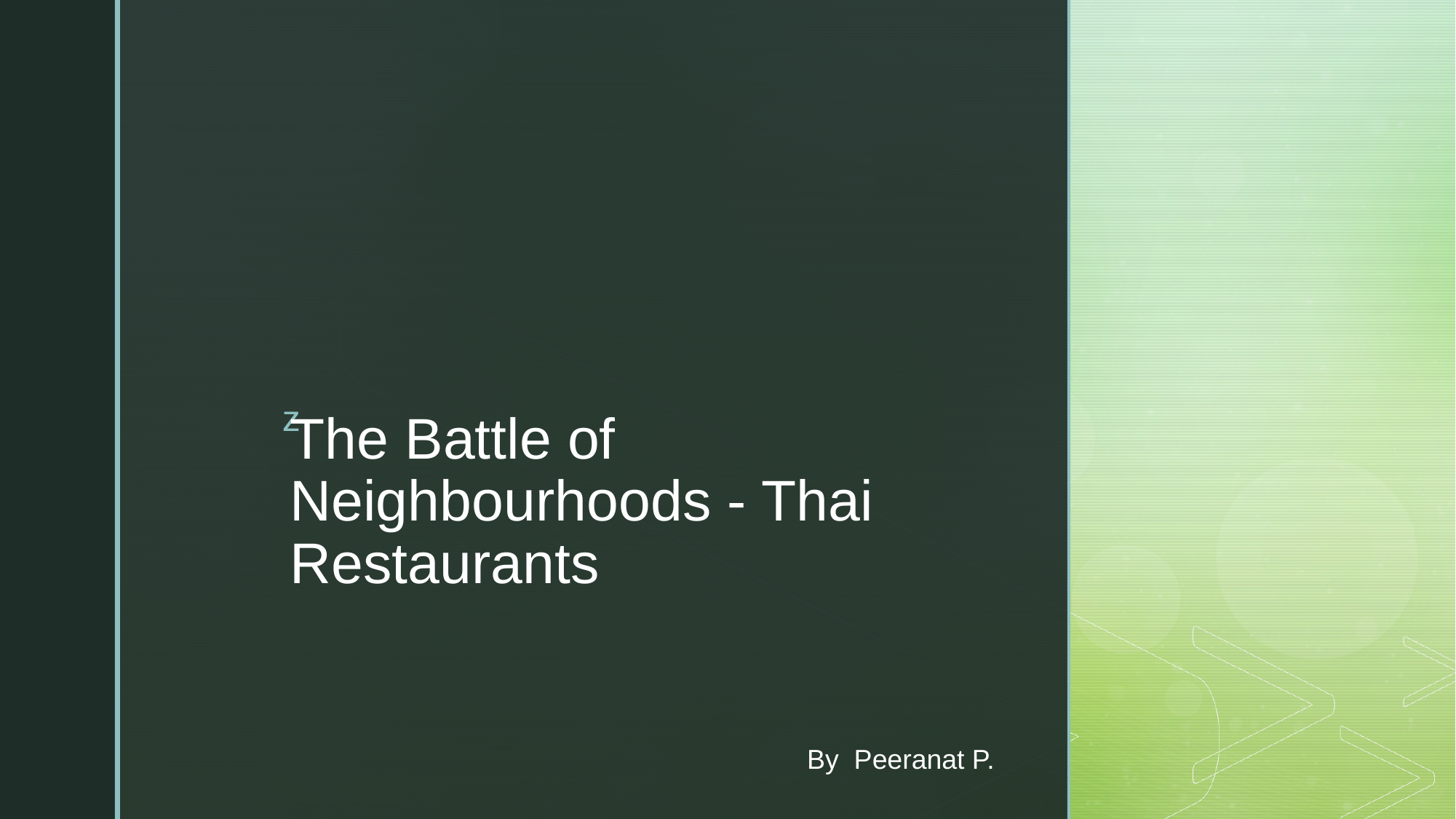

# The Battle of Neighbourhoods - Thai Restaurants
By  Peeranat P.